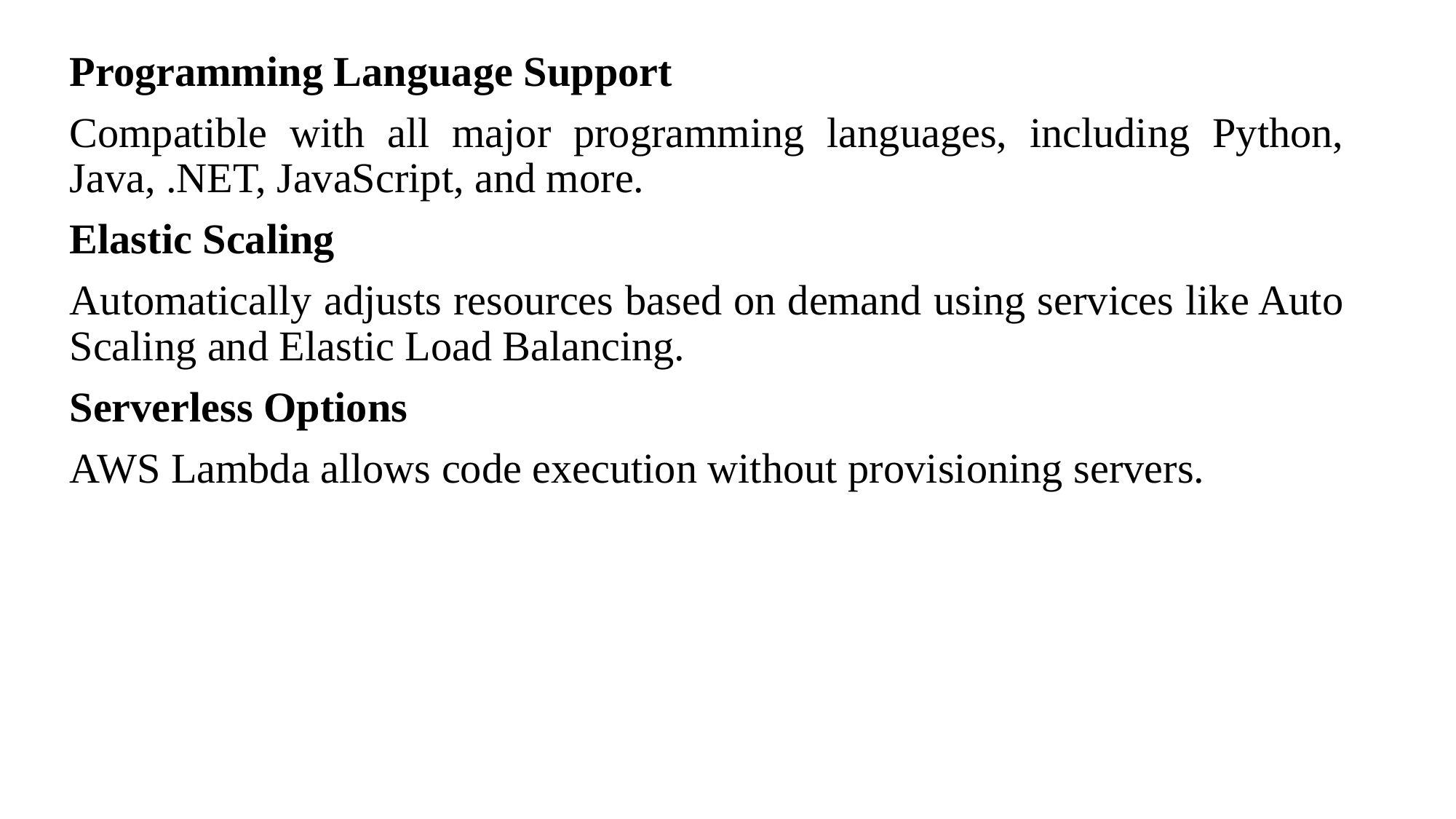

Programming Language Support
Compatible with all major programming languages, including Python, Java, .NET, JavaScript, and more.
Elastic Scaling
Automatically adjusts resources based on demand using services like Auto Scaling and Elastic Load Balancing.
Serverless Options
AWS Lambda allows code execution without provisioning servers.